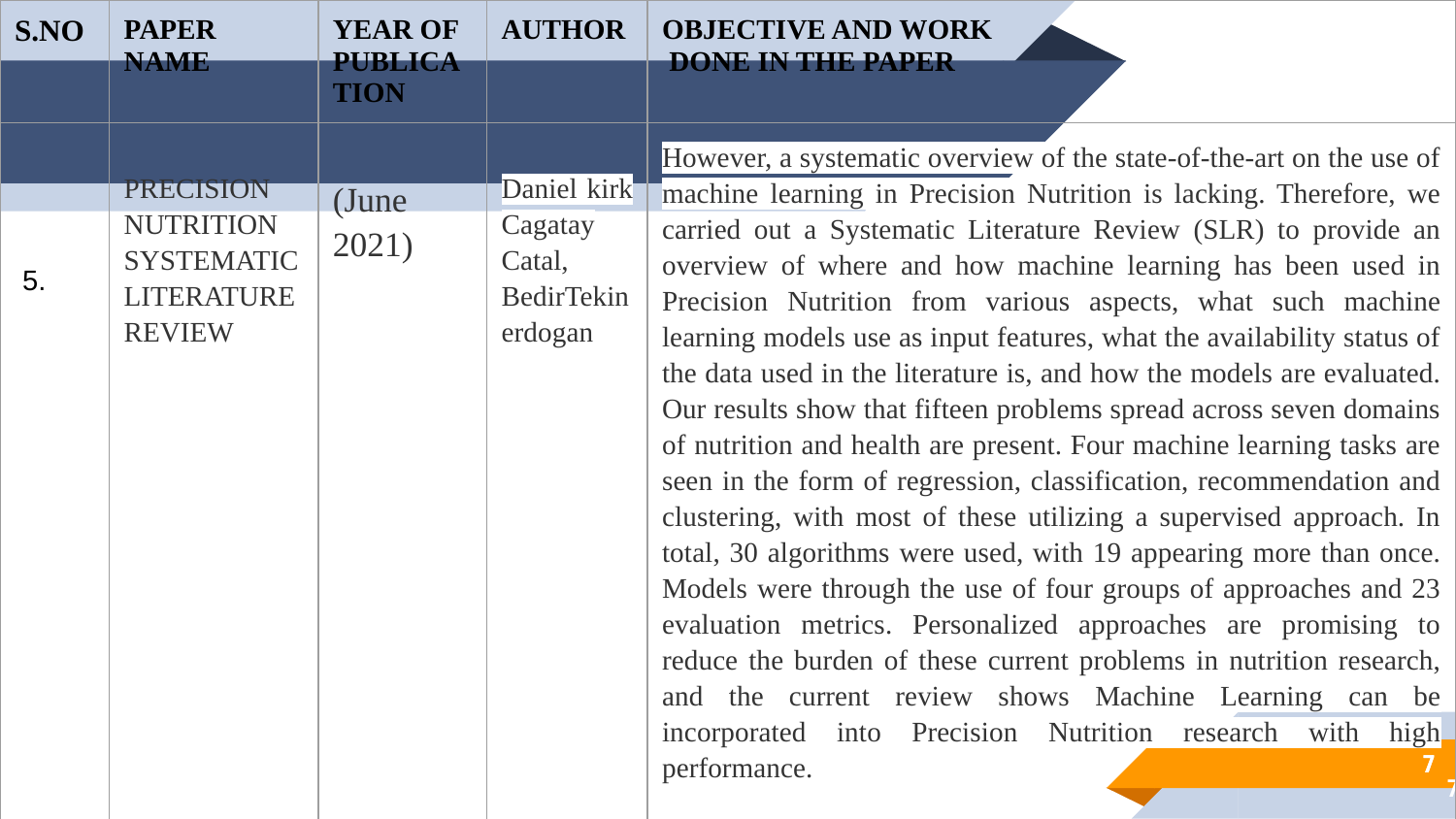

| S.NO | PAPER NAME | YEAR OF PUBLICATION | AUTHOR | OBJECTIVE AND WORK DONE IN THE PAPER |
| --- | --- | --- | --- | --- |
| 5. | PRECISION NUTRITION SYSTEMATIC LITERATURE REVIEW | (June 2021) | Daniel kirk Cagatay Catal, BedirTekinerdogan | However, a systematic overview of the state-of-the-art on the use of machine learning in Precision Nutrition is lacking. Therefore, we carried out a Systematic Literature Review (SLR) to provide an overview of where and how machine learning has been used in Precision Nutrition from various aspects, what such machine learning models use as input features, what the availability status of the data used in the literature is, and how the models are evaluated. Our results show that fifteen problems spread across seven domains of nutrition and health are present. Four machine learning tasks are seen in the form of regression, classification, recommendation and clustering, with most of these utilizing a supervised approach. In total, 30 algorithms were used, with 19 appearing more than once. Models were through the use of four groups of approaches and 23 evaluation metrics. Personalized approaches are promising to reduce the burden of these current problems in nutrition research, and the current review shows Machine Learning can be incorporated into Precision Nutrition research with high performance. |
7
7
7